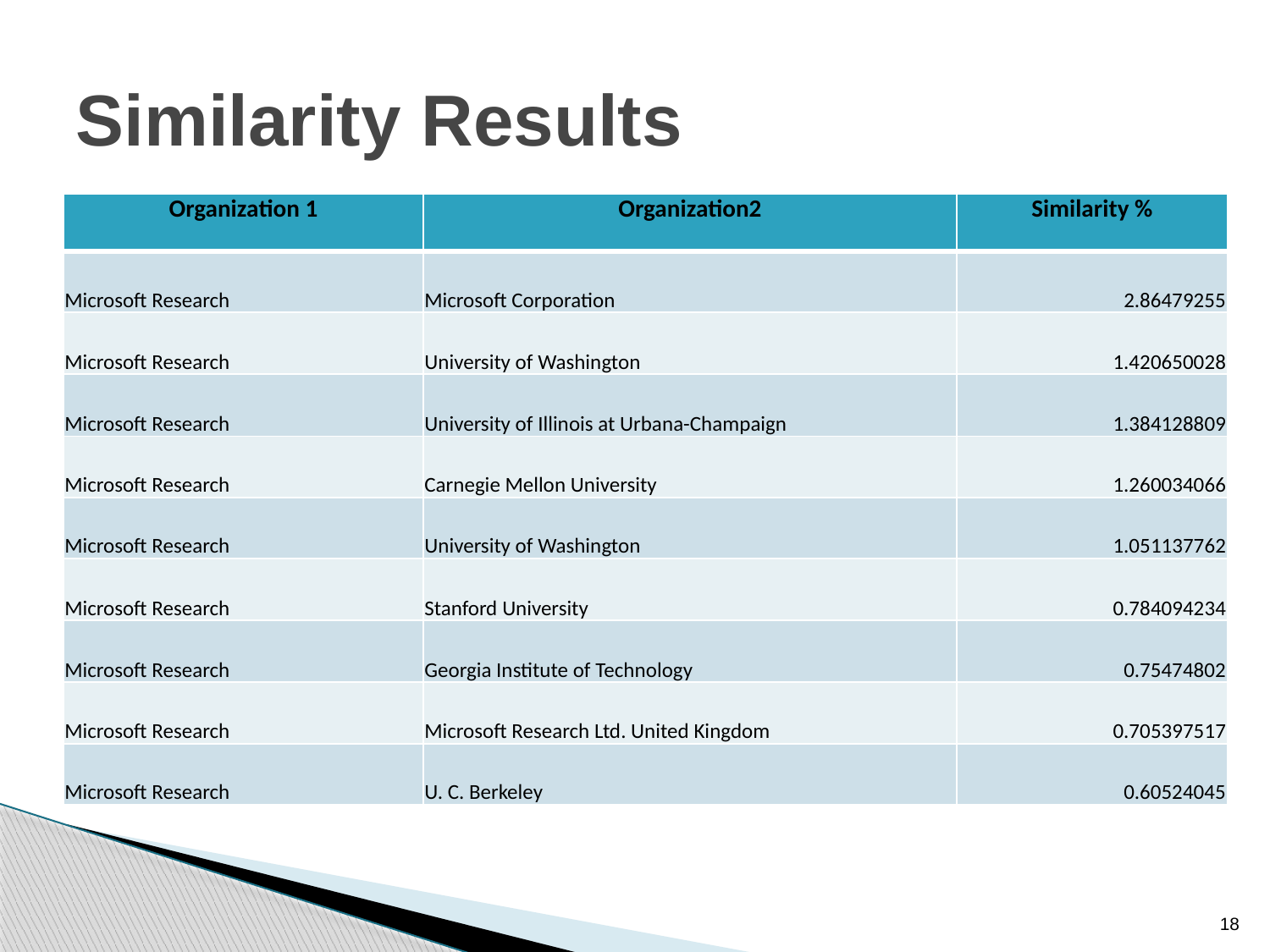

# Similarity Results
| Organization 1 | Organization2 | Similarity % |
| --- | --- | --- |
| Microsoft Research | Microsoft Corporation | 2.86479255 |
| Microsoft Research | University of Washington | 1.420650028 |
| Microsoft Research | University of Illinois at Urbana-Champaign | 1.384128809 |
| Microsoft Research | Carnegie Mellon University | 1.260034066 |
| Microsoft Research | University of Washington | 1.051137762 |
| Microsoft Research | Stanford University | 0.784094234 |
| Microsoft Research | Georgia Institute of Technology | 0.75474802 |
| Microsoft Research | Microsoft Research Ltd. United Kingdom | 0.705397517 |
| Microsoft Research | U. C. Berkeley | 0.60524045 |
18